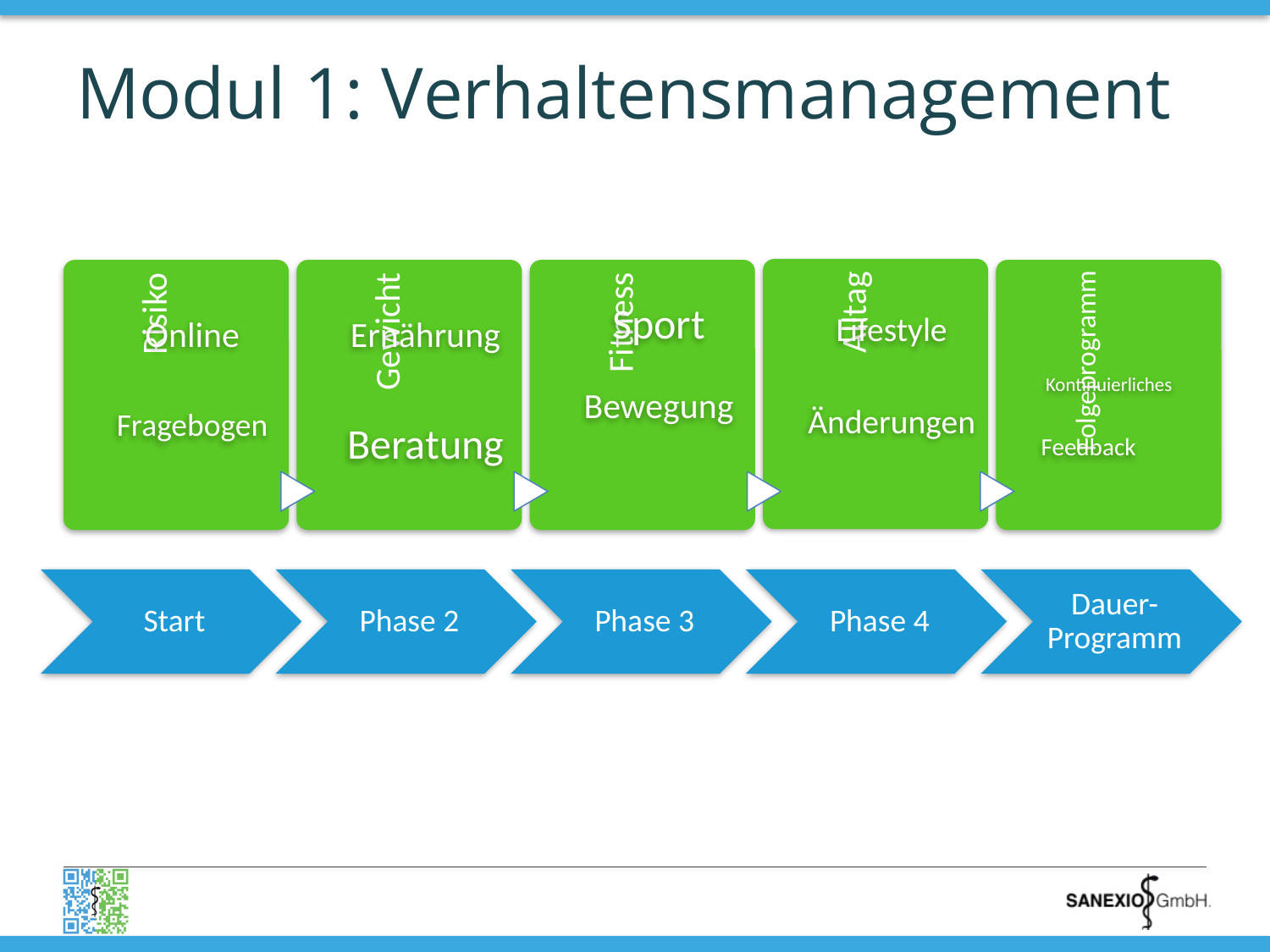

Risiko
Online
Fragebogen
Gewicht
Ernährung
Beratung
Fitness
Sport
Bewegung
Alltag
Lifestyle
Änderungen

Folgeprogramm

 Kontinuierliches
Feedback
Start
Phase 2
Phase 3
Phase 4
Dauer-Programm
# Modul 1: Verhaltensmanagement